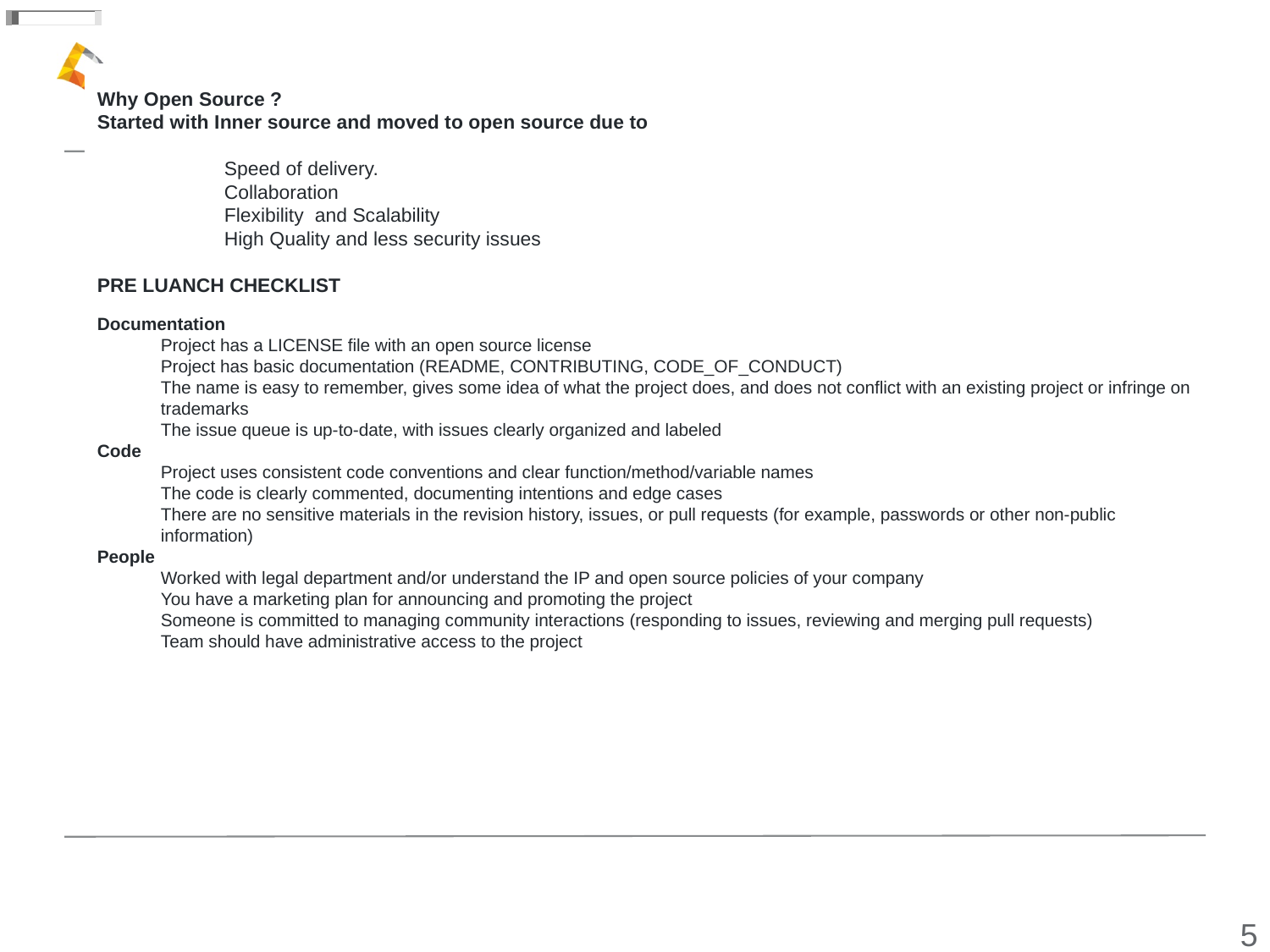

Why Open Source ?
Started with Inner source and moved to open source due to

	Speed of delivery.
	Collaboration
	Flexibility  and Scalability
	High Quality and less security issues

PRE LUANCH CHECKLIST

Documentation
Project has a LICENSE file with an open source license
Project has basic documentation (README, CONTRIBUTING, CODE_OF_CONDUCT)
The name is easy to remember, gives some idea of what the project does, and does not conflict with an existing project or infringe on trademarks
The issue queue is up-to-date, with issues clearly organized and labeled
Code
Project uses consistent code conventions and clear function/method/variable names
The code is clearly commented, documenting intentions and edge cases
There are no sensitive materials in the revision history, issues, or pull requests (for example, passwords or other non-public information)
People
             Worked with legal department and/or understand the IP and open source policies of your company
You have a marketing plan for announcing and promoting the project
Someone is committed to managing community interactions (responding to issues, reviewing and merging pull requests)
Team should have administrative access to the project

#

5